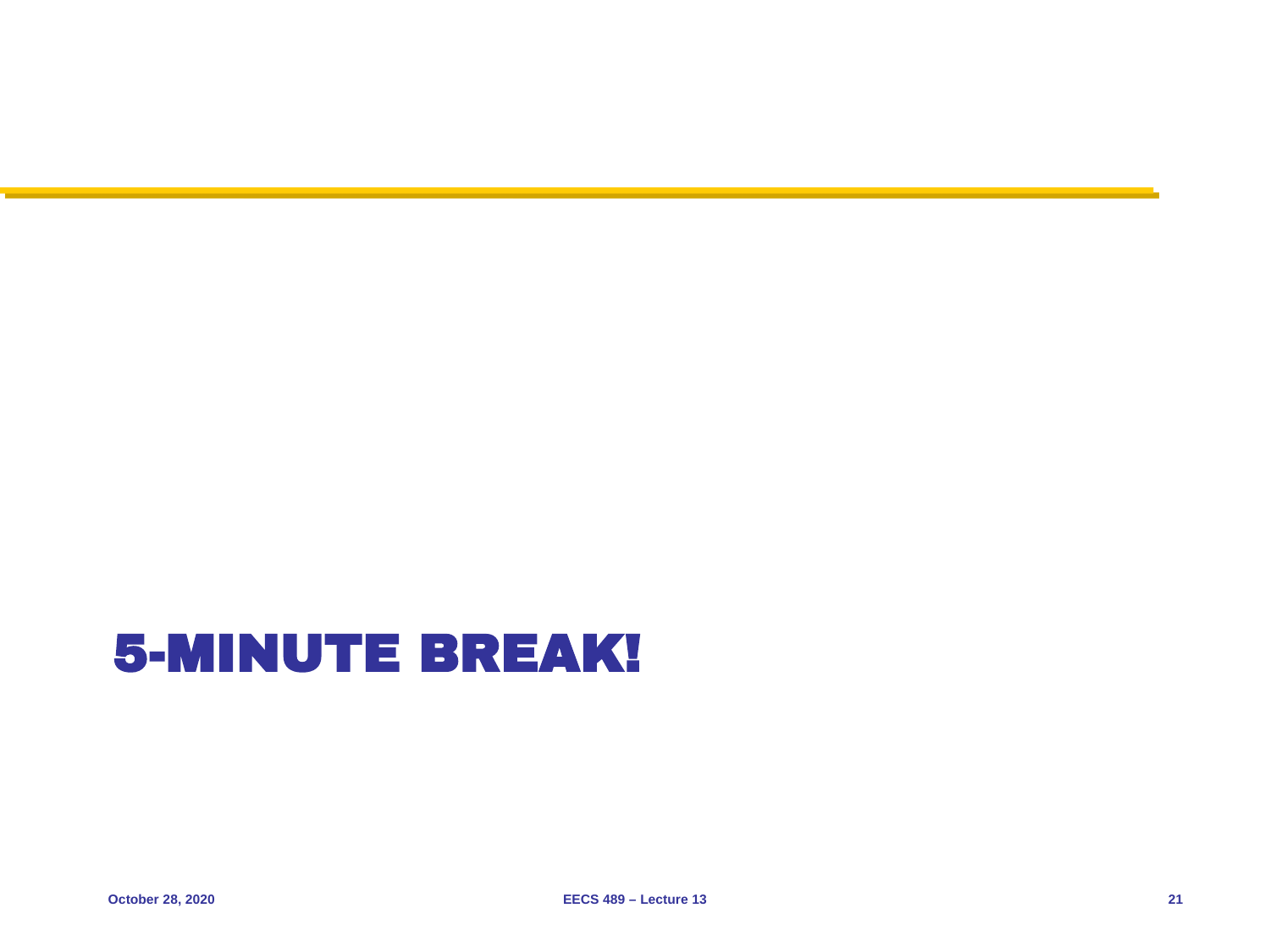

# 5-minute break!
October 28, 2020
EECS 489 – Lecture 13
21